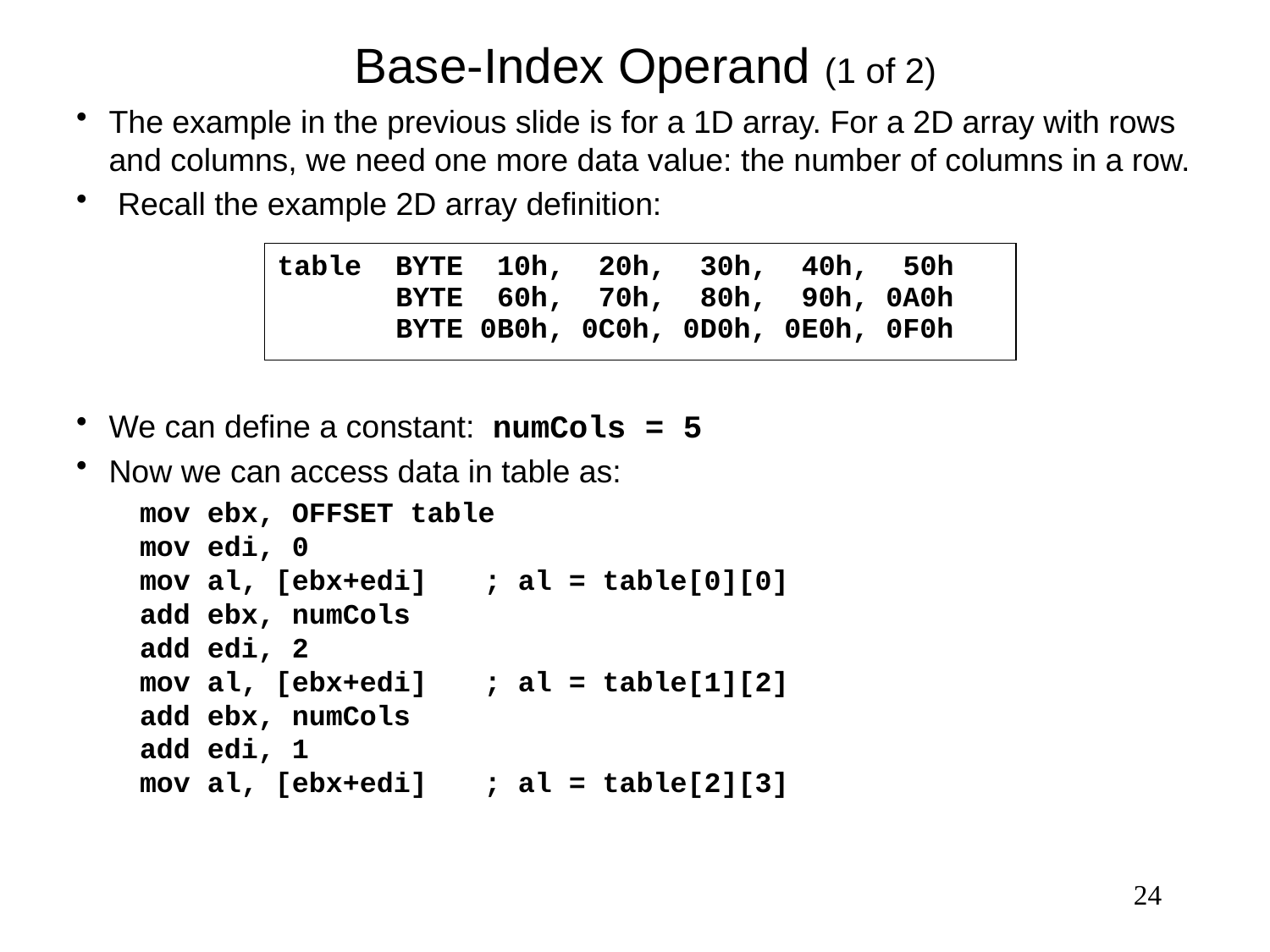

# Base-Index Operand (1 of 2)
The example in the previous slide is for a 1D array. For a 2D array with rows and columns, we need one more data value: the number of columns in a row.
 Recall the example 2D array definition:

We can define a constant:  numCols = 5
Now we can access data in table as:
mov ebx, OFFSET table
mov edi, 0
mov al, [ebx+edi]	   ; al = table[0][0]
add ebx, numCols
add edi, 2
mov al, [ebx+edi]	   ; al = table[1][2]
add ebx, numCols
add edi, 1
mov al, [ebx+edi]	   ; al = table[2][3]
table  BYTE  10h,  20h,  30h,  40h,  50h
       BYTE  60h,  70h,  80h,  90h, 0A0h
       BYTE 0B0h, 0C0h, 0D0h, 0E0h, 0F0h
24